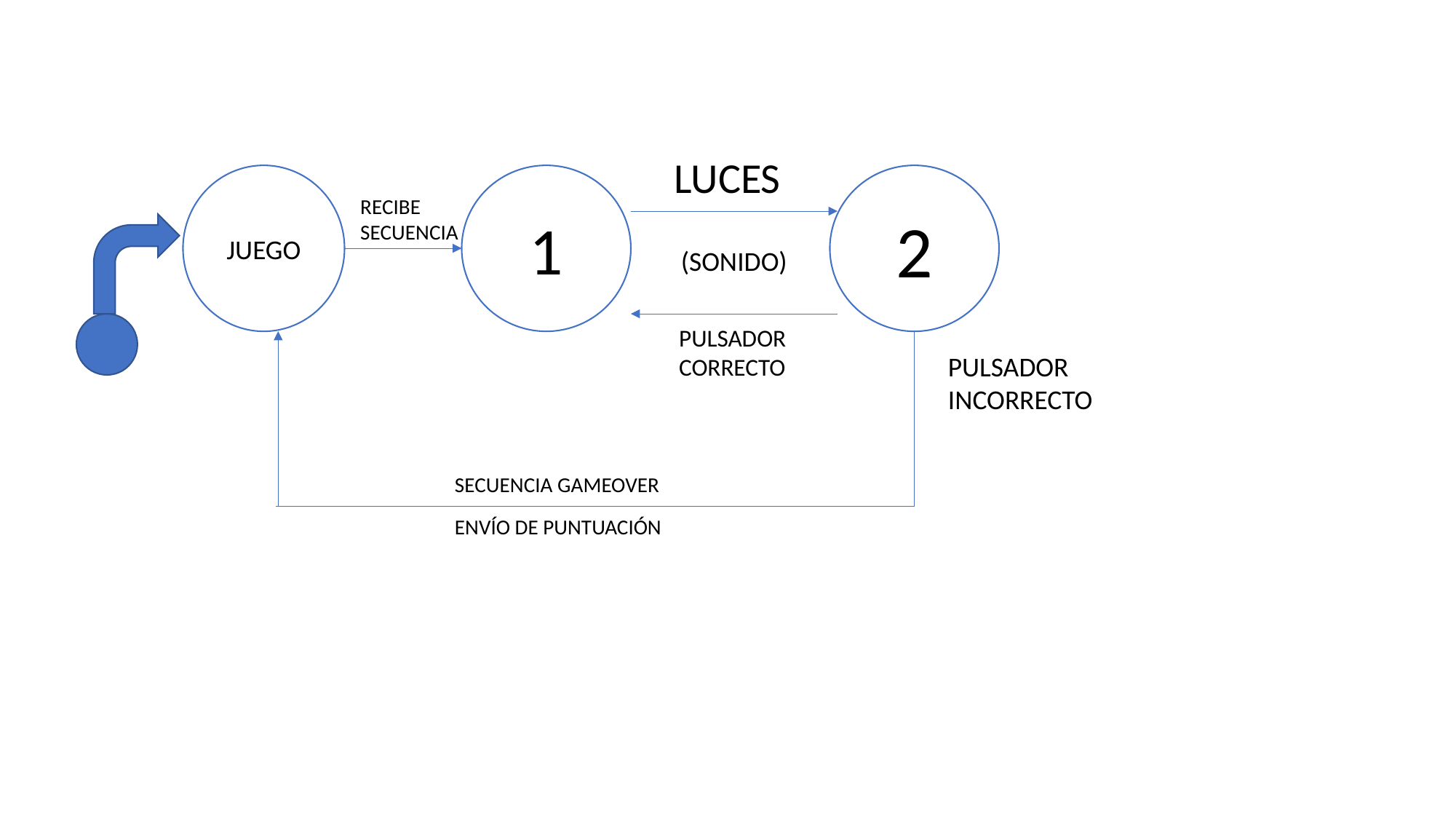

LUCES
JUEGO
2
1
RECIBE SECUENCIA

(SONIDO)

PULSADOR CORRECTO
PULSADOR INCORRECTO
SECUENCIA GAMEOVER
ENVÍO DE PUNTUACIÓN